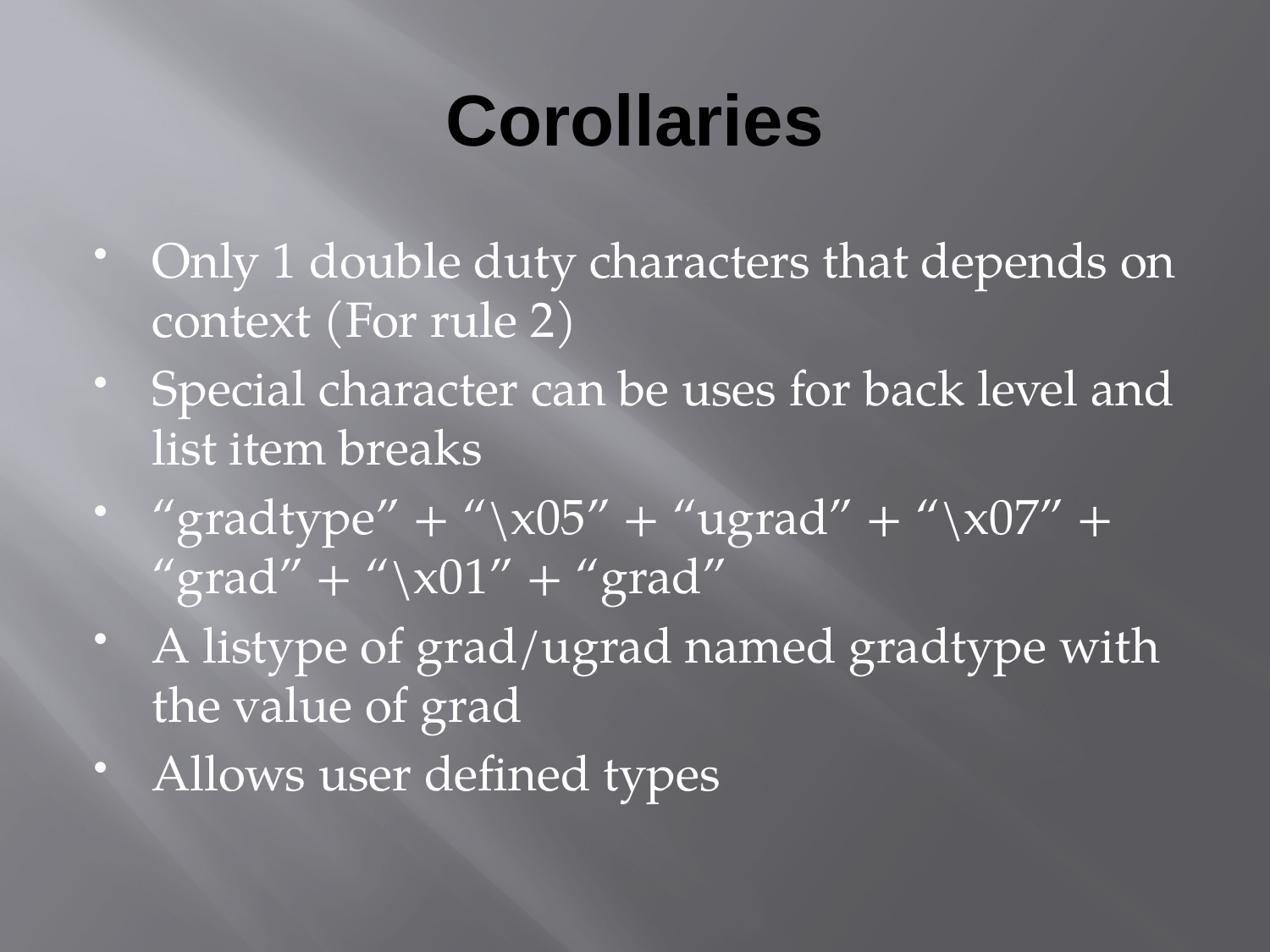

# Corollaries
Only 1 double duty characters that depends on context (For rule 2)
Special character can be uses for back level and list item breaks
“gradtype” + “\x05” + “ugrad” + “\x07” + “grad” + “\x01” + “grad”
A listype of grad/ugrad named gradtype with the value of grad
Allows user defined types